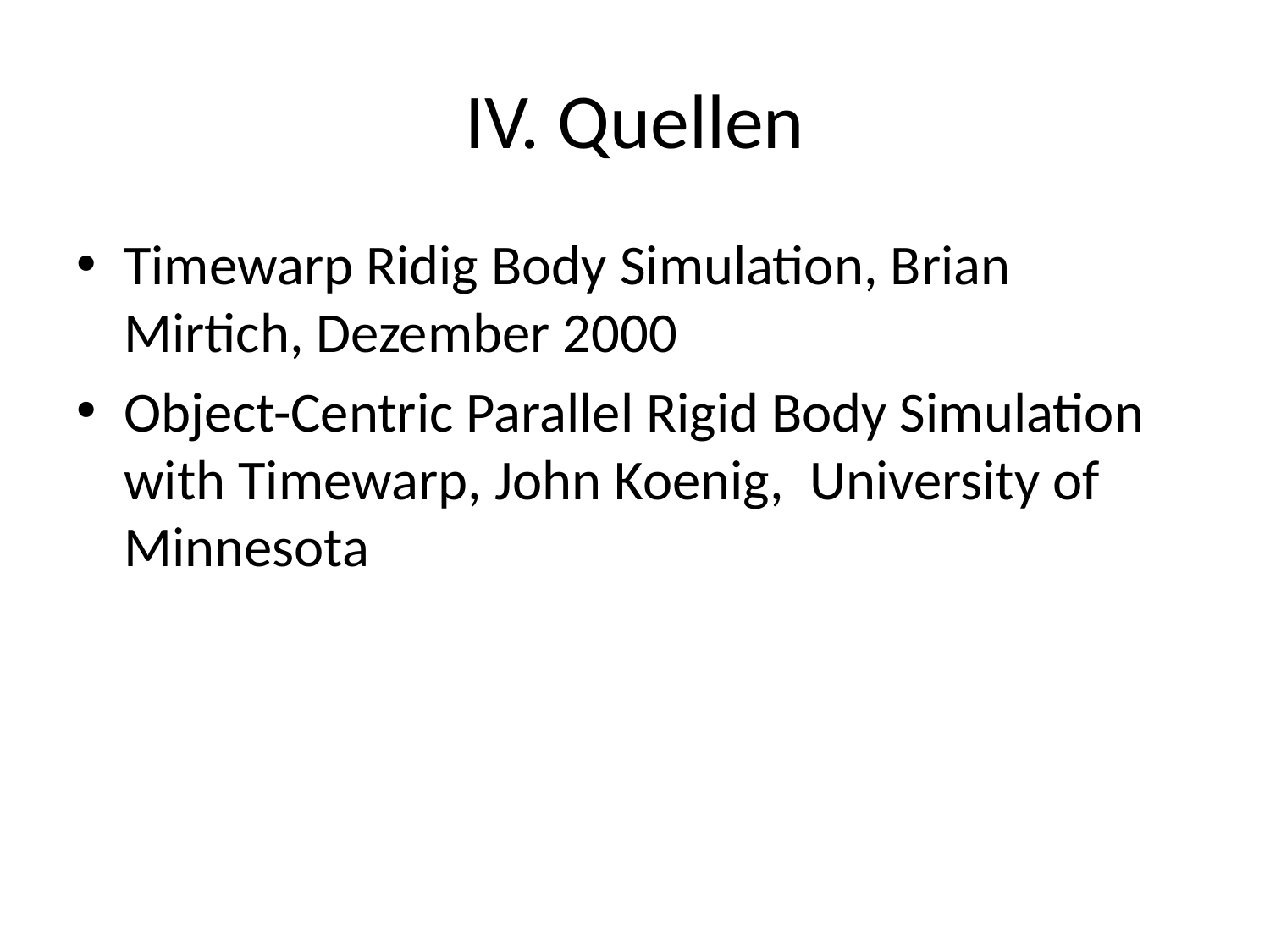

# IV. Quellen
Timewarp Ridig Body Simulation, Brian Mirtich, Dezember 2000
Object-Centric Parallel Rigid Body Simulation with Timewarp, John Koenig,  University of Minnesota